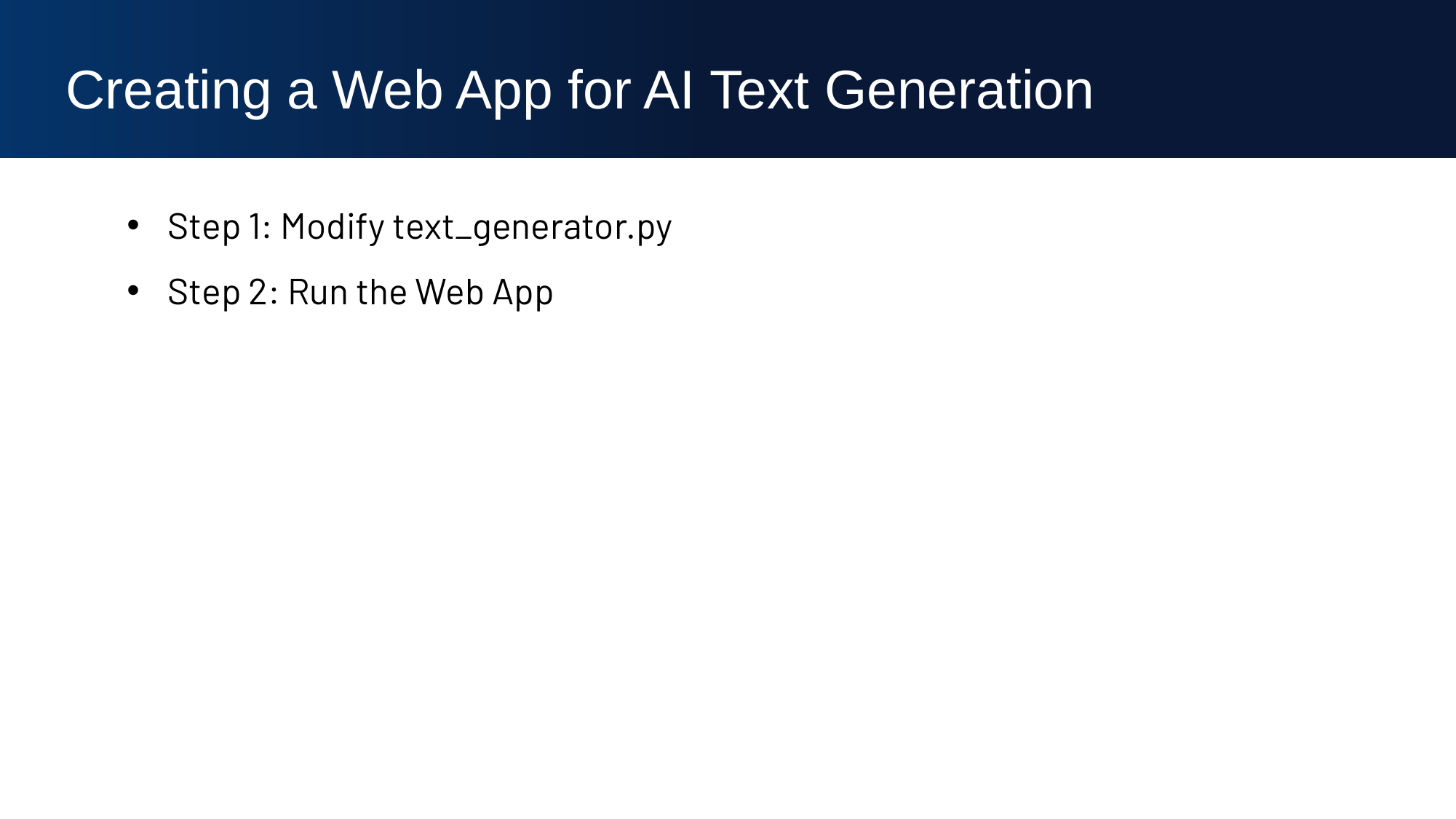

Creating a Web App for AI Text Generation

Step 1: Modify text_generator.py
Step 2: Run the Web App